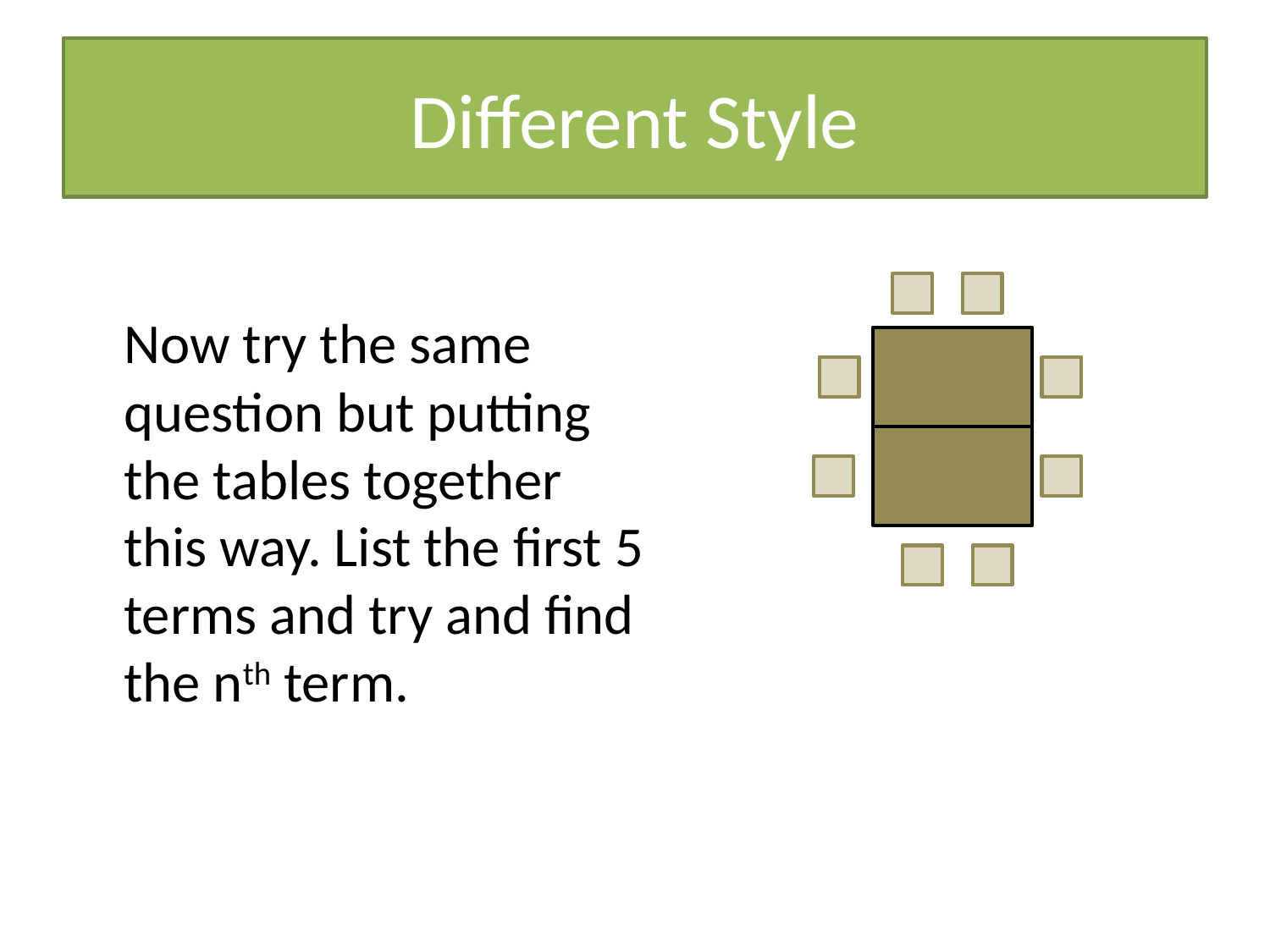

# Different Style

	Now try the same question but putting the tables together this way. List the first 5 terms and try and find the nth term.